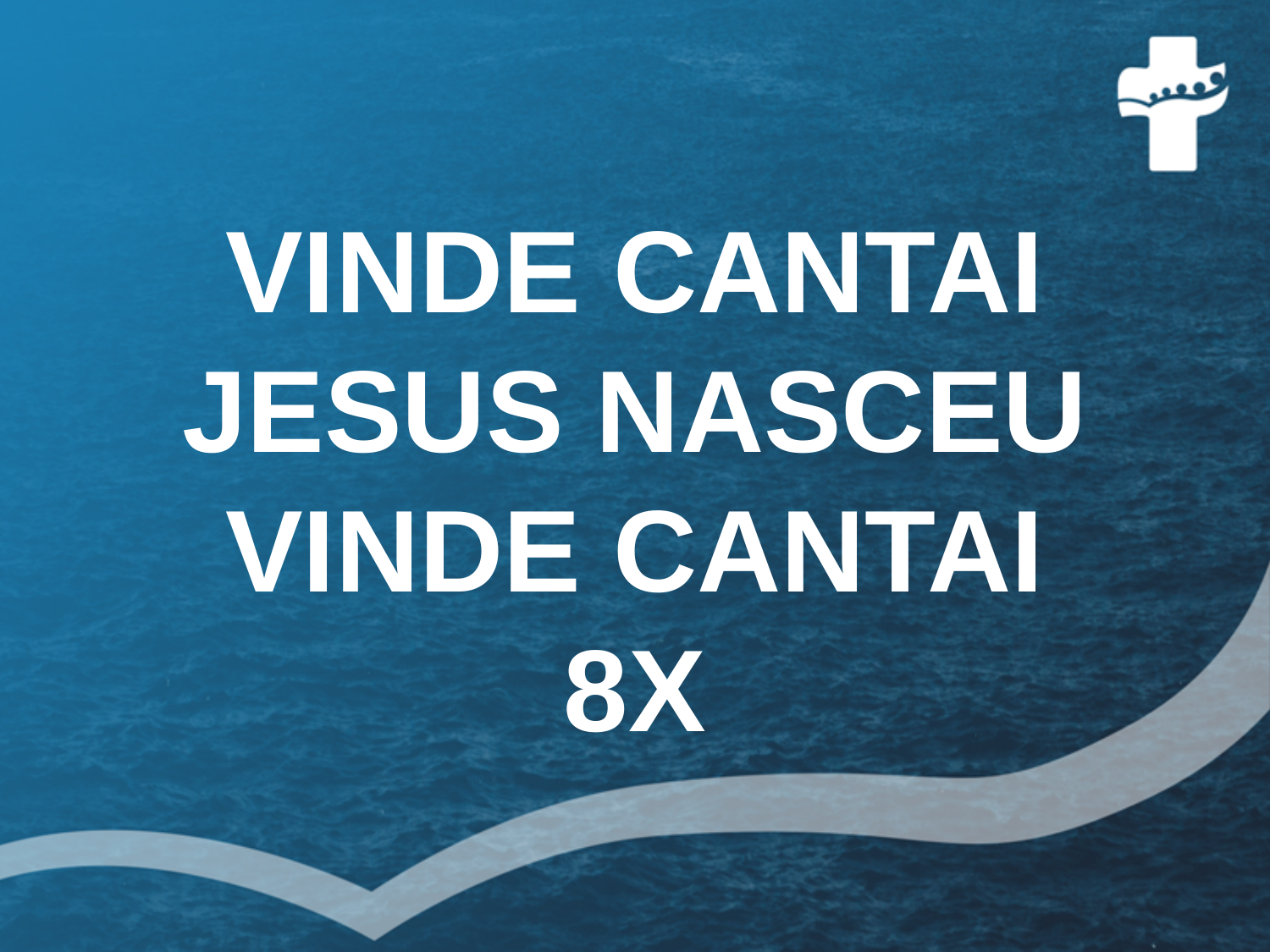

# VINDE CANTAI JESUS NASCEU VINDE CANTAI 8X